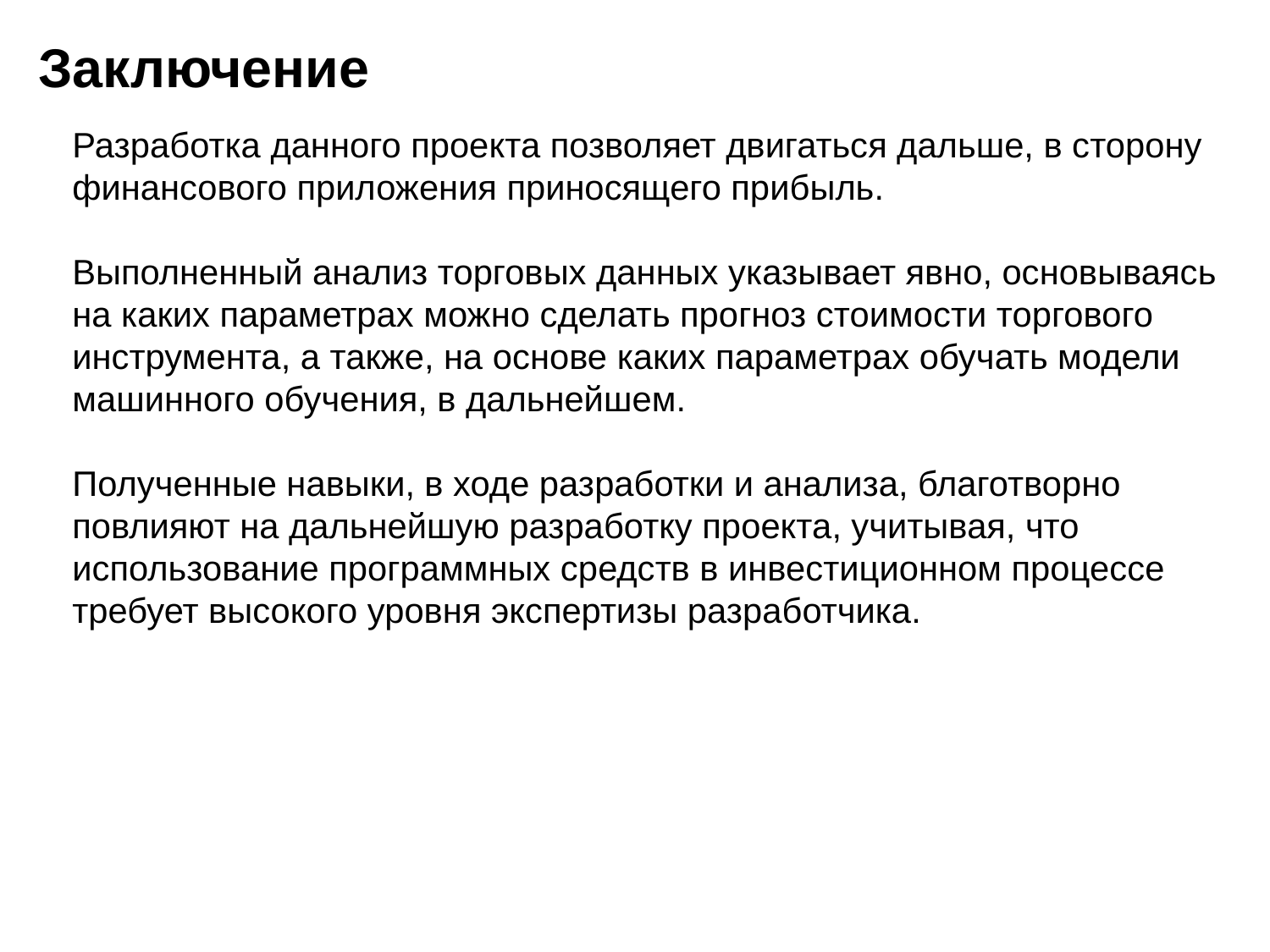

Заключение
Разработка данного проекта позволяет двигаться дальше, в сторону финансового приложения приносящего прибыль.

Выполненный анализ торговых данных указывает явно, основываясь на каких параметрах можно сделать прогноз стоимости торгового инструмента, а также, на основе каких параметрах обучать модели машинного обучения, в дальнейшем.

Полученные навыки, в ходе разработки и анализа, благотворно повлияют на дальнейшую разработку проекта, учитывая, что использование программных средств в инвестиционном процессе требует высокого уровня экспертизы разработчика.